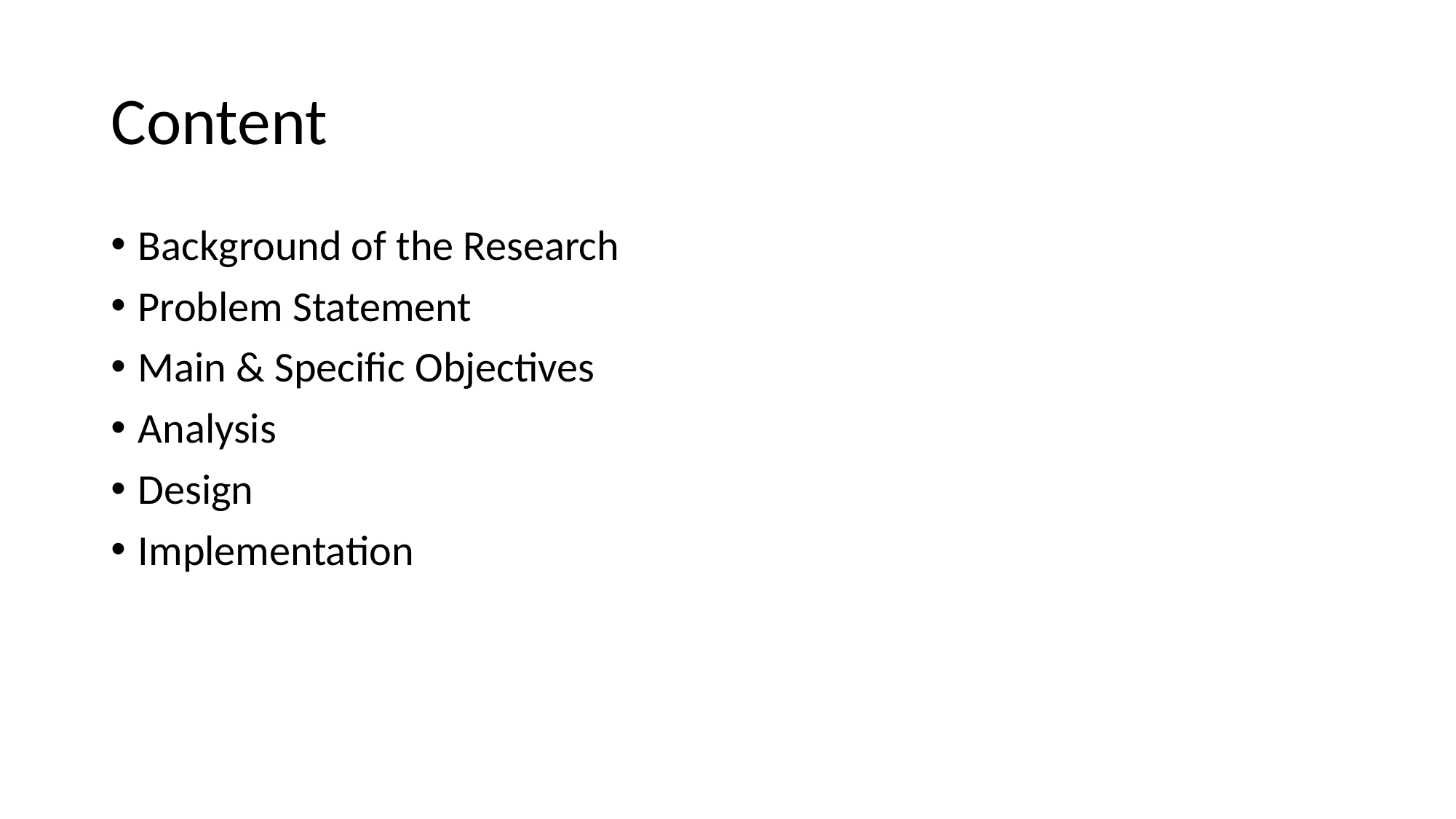

# Content
Background of the Research
Problem Statement
Main & Specific Objectives
Analysis
Design
Implementation